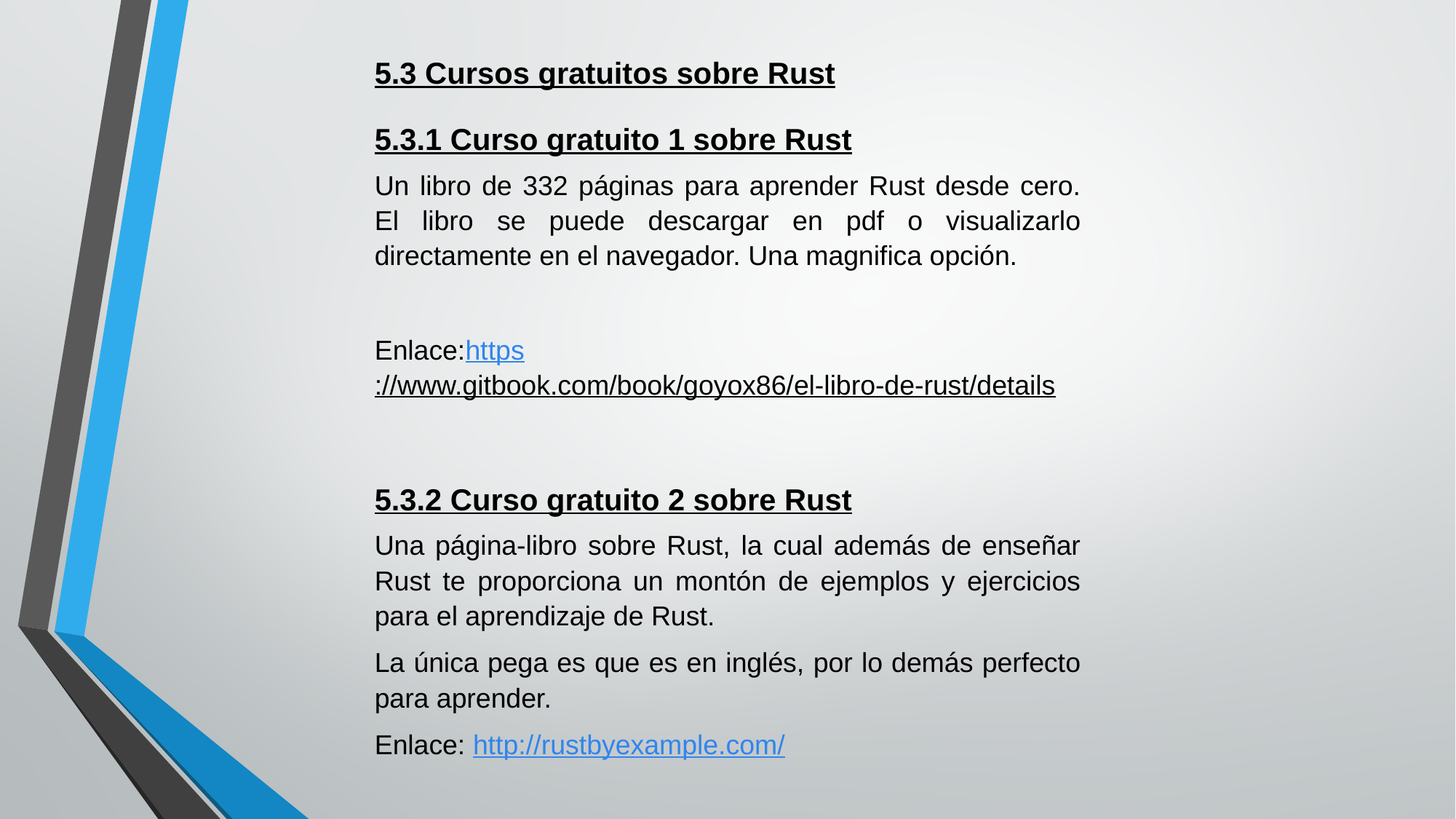

5.3 Cursos gratuitos sobre Rust
5.3.1 Curso gratuito 1 sobre Rust
Un libro de 332 páginas para aprender Rust desde cero. El libro se puede descargar en pdf o visualizarlo directamente en el navegador. Una magnifica opción.

Enlace:https://www.gitbook.com/book/goyox86/el-libro-de-rust/details

5.3.2 Curso gratuito 2 sobre Rust
Una página-libro sobre Rust, la cual además de enseñar Rust te proporciona un montón de ejemplos y ejercicios para el aprendizaje de Rust.
La única pega es que es en inglés, por lo demás perfecto para aprender.
Enlace: http://rustbyexample.com/